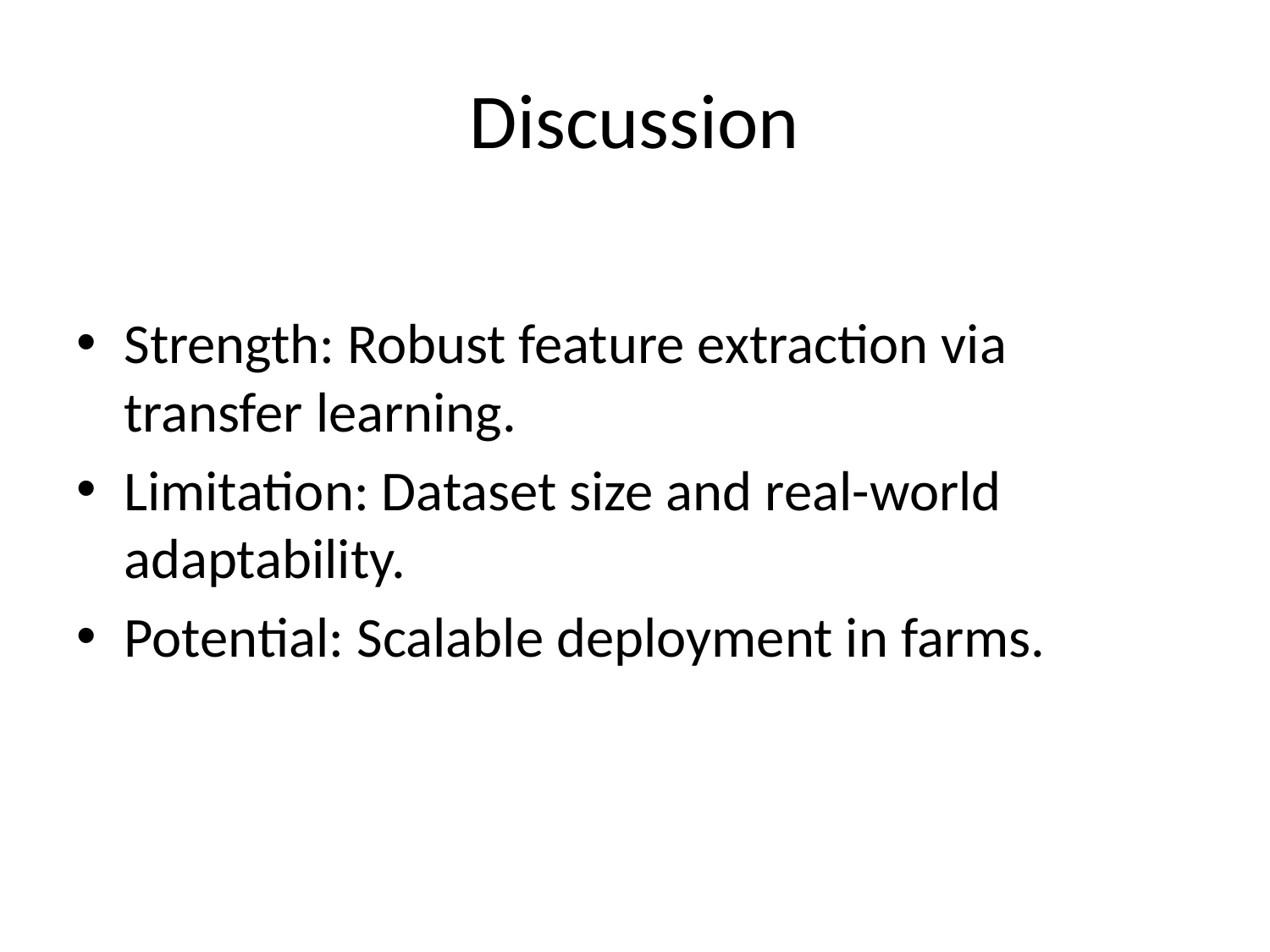

# Discussion

Strength: Robust feature extraction via transfer learning.
Limitation: Dataset size and real-world adaptability.
Potential: Scalable deployment in farms.